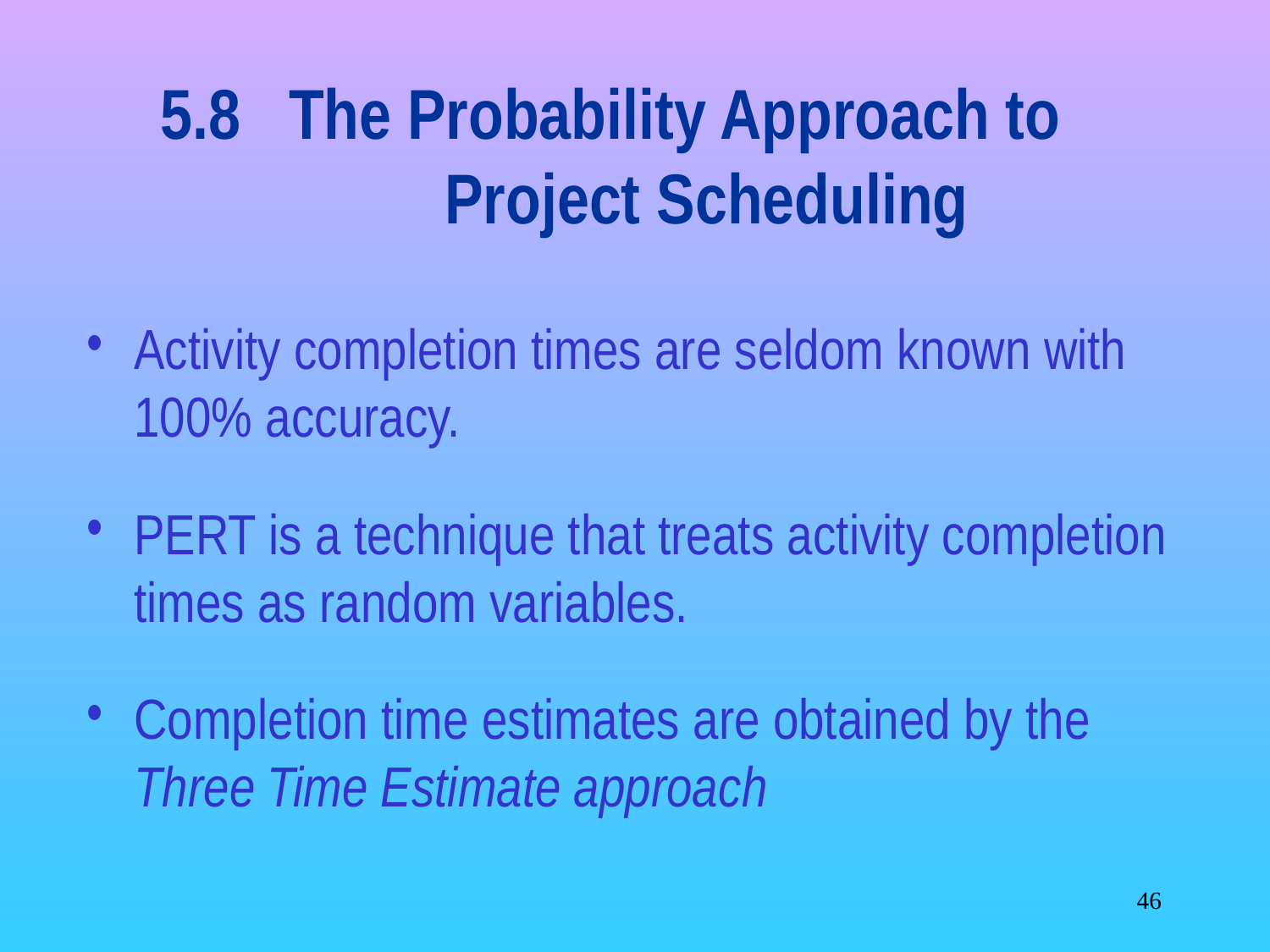

# 5.8   The Probability Approach to Project Scheduling
Activity completion times are seldom known with 100% accuracy.

PERT is a technique that treats activity completion times as random variables.

Completion time estimates are obtained by the
Three Time Estimate approach
46